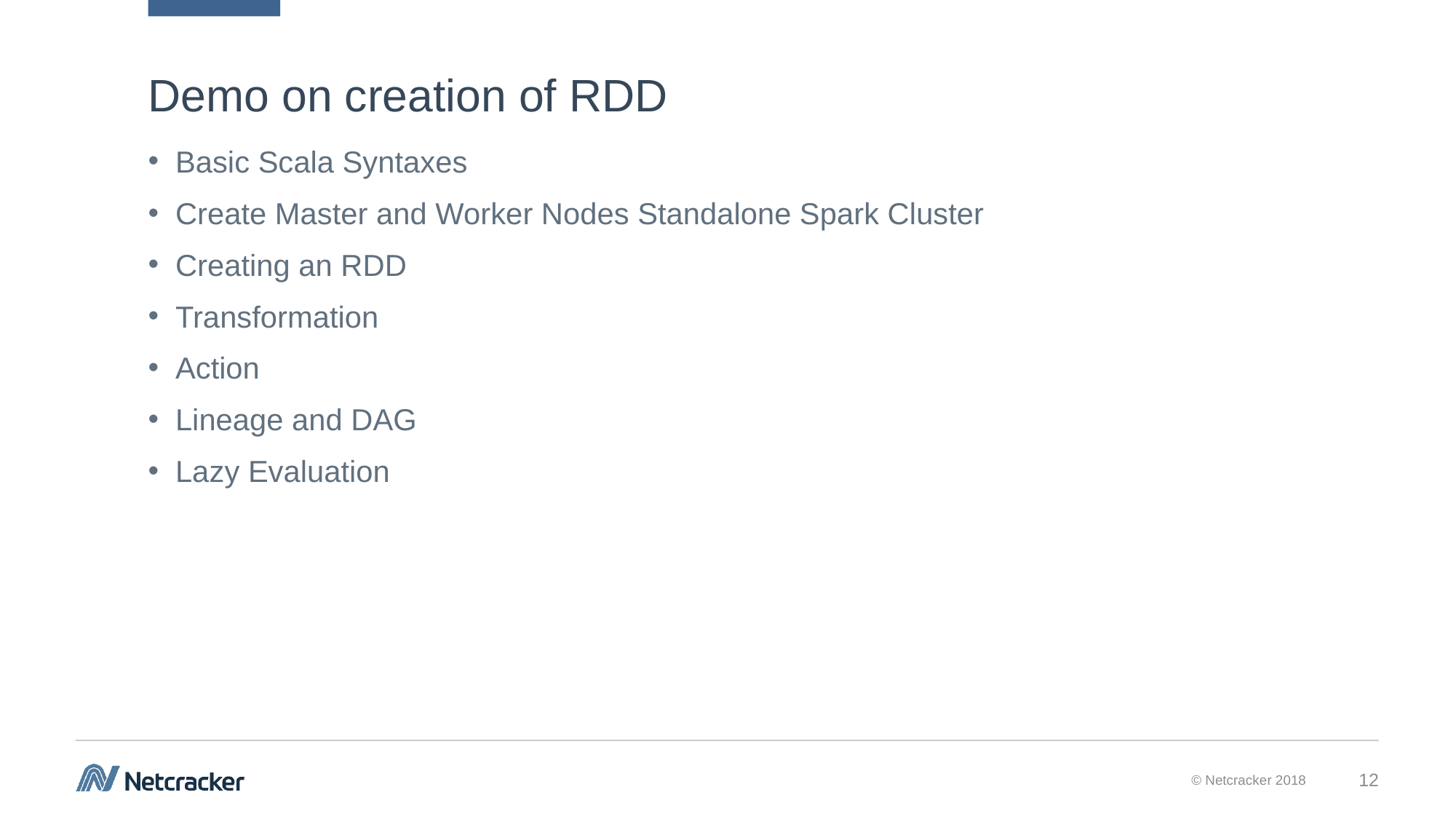

# Demo on creation of RDD
Basic Scala Syntaxes
Create Master and Worker Nodes Standalone Spark Cluster
Creating an RDD
Transformation
Action
Lineage and DAG
Lazy Evaluation